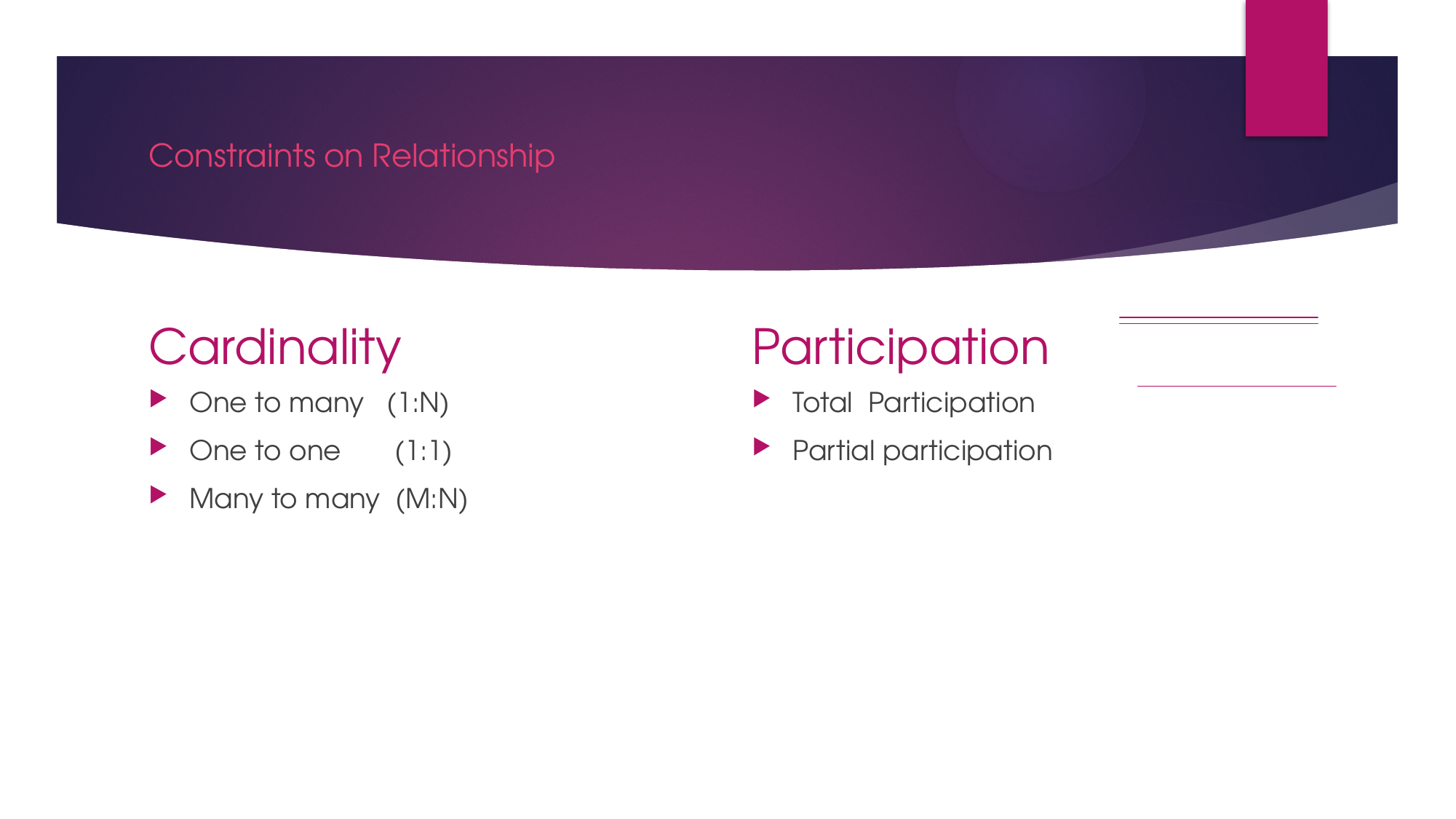

# Constraints on Relationship
Cardinality
Participation
One to many   (1:N)
One to one       (1:1)
Many to many  (M:N)

Total  Participation
Partial participation